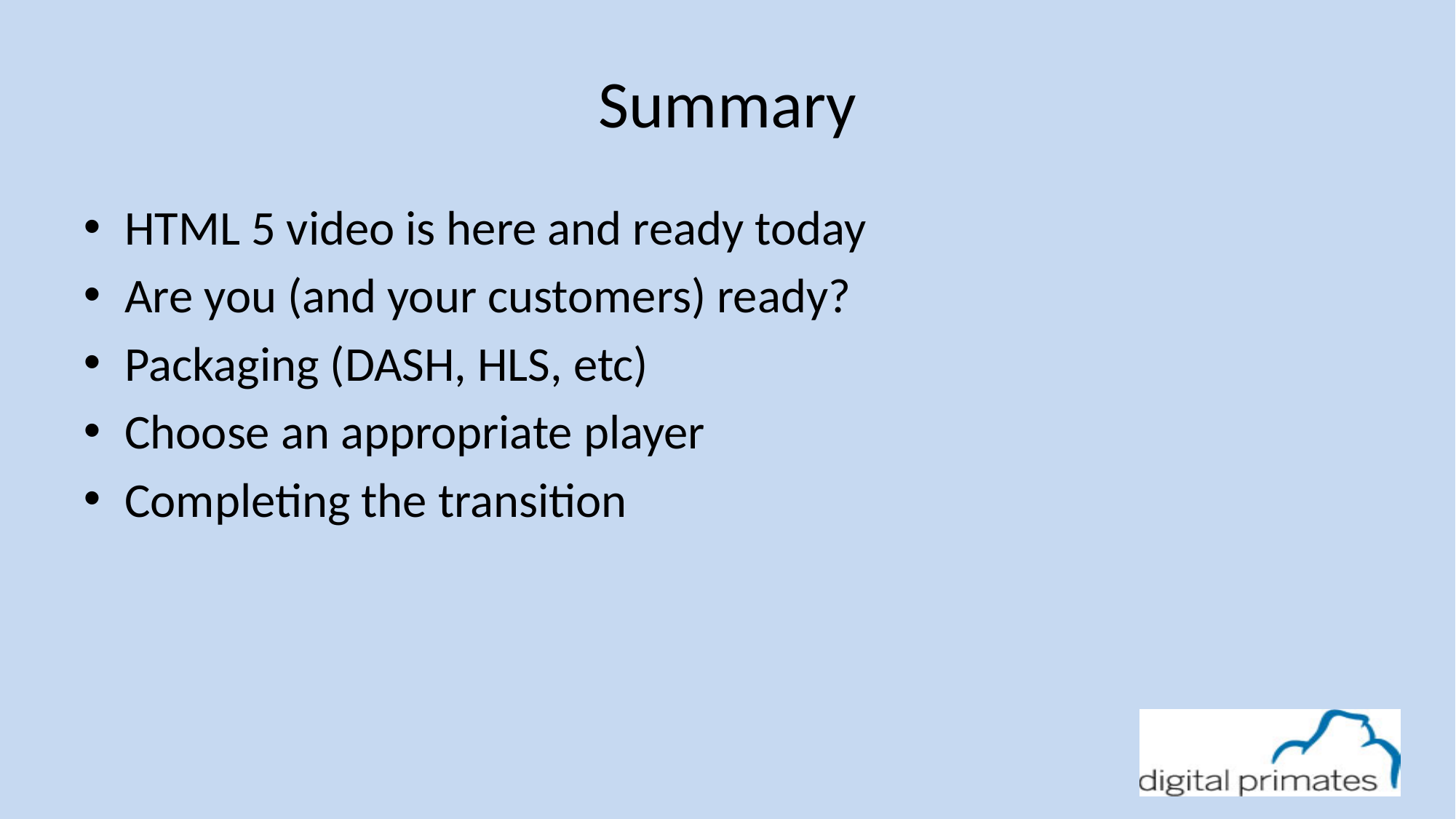

# Summary
HTML 5 video is here and ready today
Are you (and your customers) ready?
Packaging (DASH, HLS, etc)
Choose an appropriate player
Completing the transition